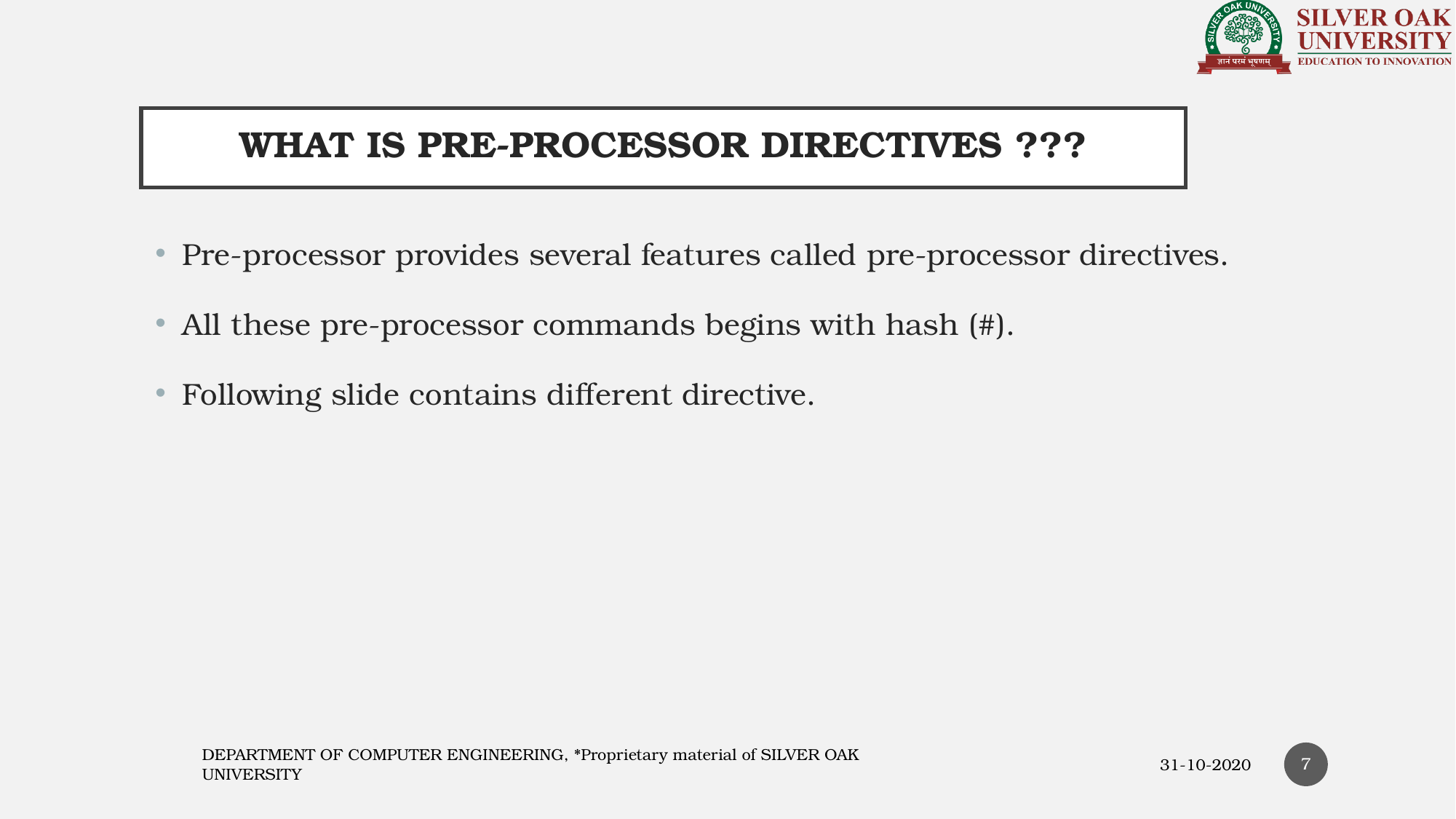

# WHAT IS PRE-PROCESSOR DIRECTIVES ???
Pre-processor provides several features called pre-processor directives.
All these pre-processor commands begins with hash (#).
Following slide contains different directive.

7
DEPARTMENT OF COMPUTER ENGINEERING, *Proprietary material of SILVER OAK UNIVERSITY
31-10-2020